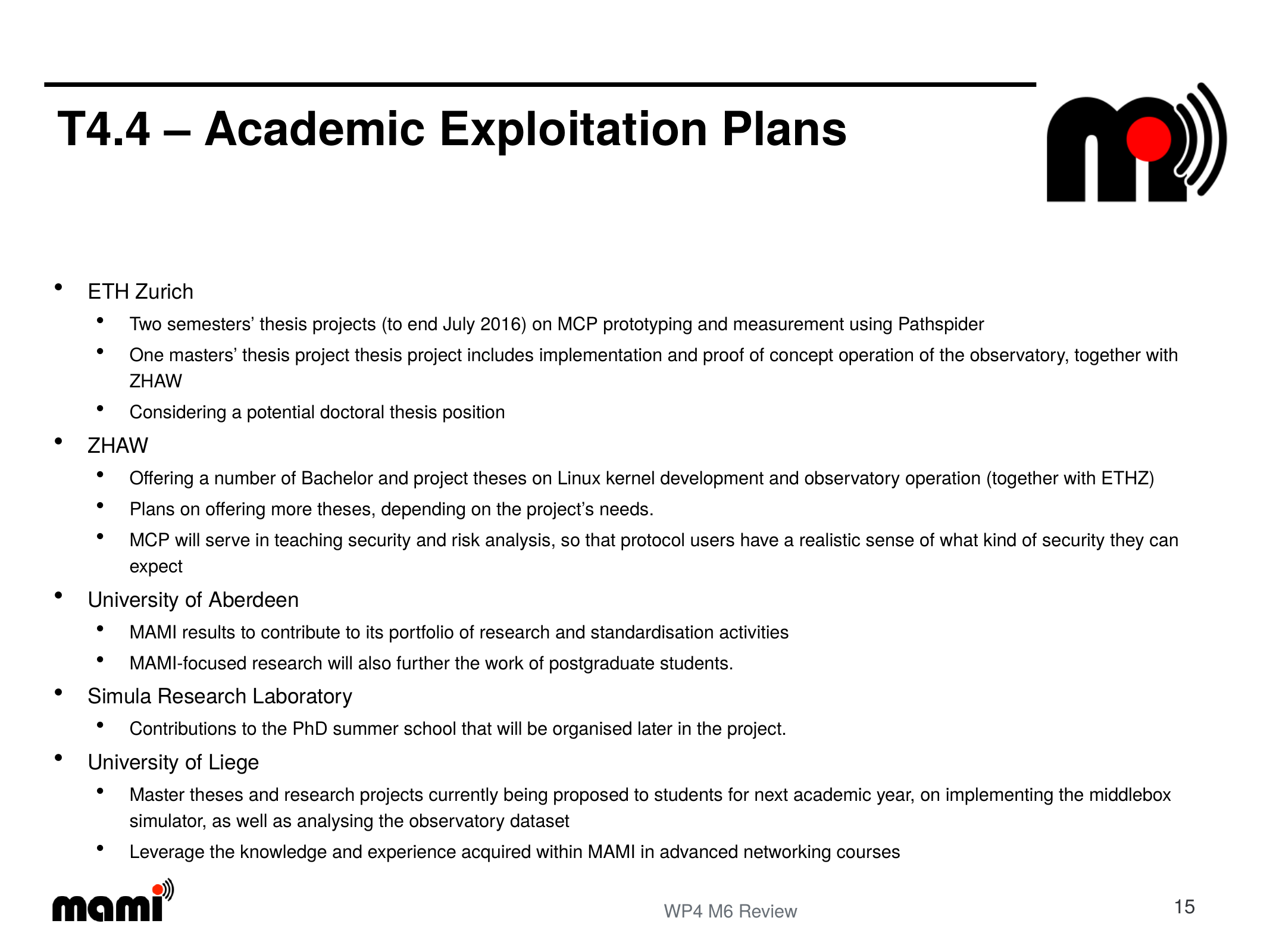

# T4.4 – Academic Exploitation Plans
ETH Zurich
Two semesters’ thesis projects (to end July 2016) on MCP prototyping and measurement using Pathspider
One masters’ thesis project thesis project includes implementation and proof of concept operation of the observatory, together with ZHAW
Considering a potential doctoral thesis position
ZHAW
Offering a number of Bachelor and project theses on Linux kernel development and observatory operation (together with ETHZ)
Plans on offering more theses, depending on the project’s needs.
MCP will serve in teaching security and risk analysis, so that protocol users have a realistic sense of what kind of security they can expect
University of Aberdeen
MAMI results to contribute to its portfolio of research and standardisation activities
MAMI-focused research will also further the work of postgraduate students.
Simula Research Laboratory
Contributions to the PhD summer school that will be organised later in the project.
University of Liege
Master theses and research projects currently being proposed to students for next academic year, on implementing the middlebox simulator, as well as analysing the observatory dataset
Leverage the knowledge and experience acquired within MAMI in advanced networking courses
15